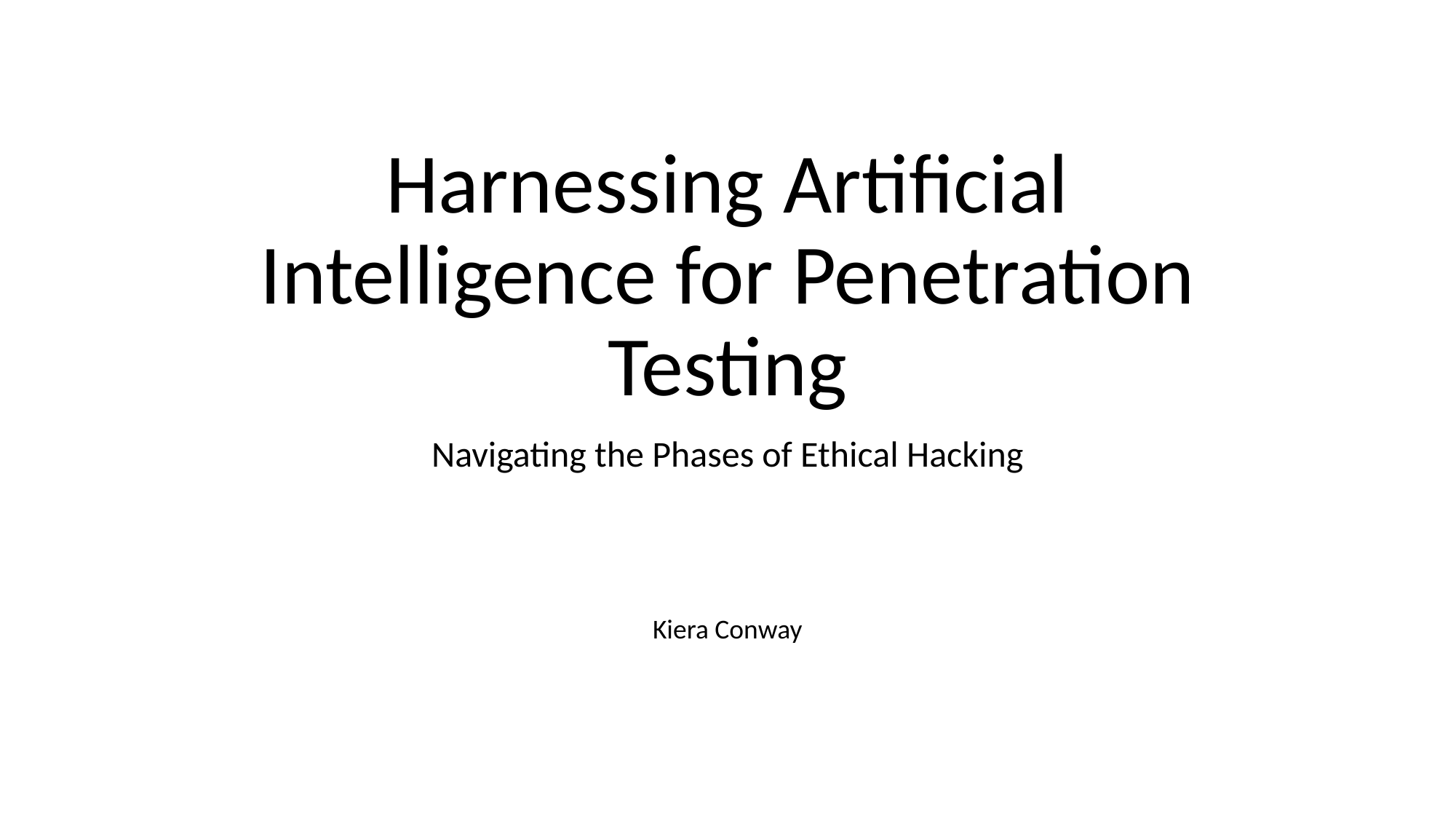

# Harnessing Artificial Intelligence for Penetration Testing
Navigating the Phases of Ethical Hacking
Kiera Conway